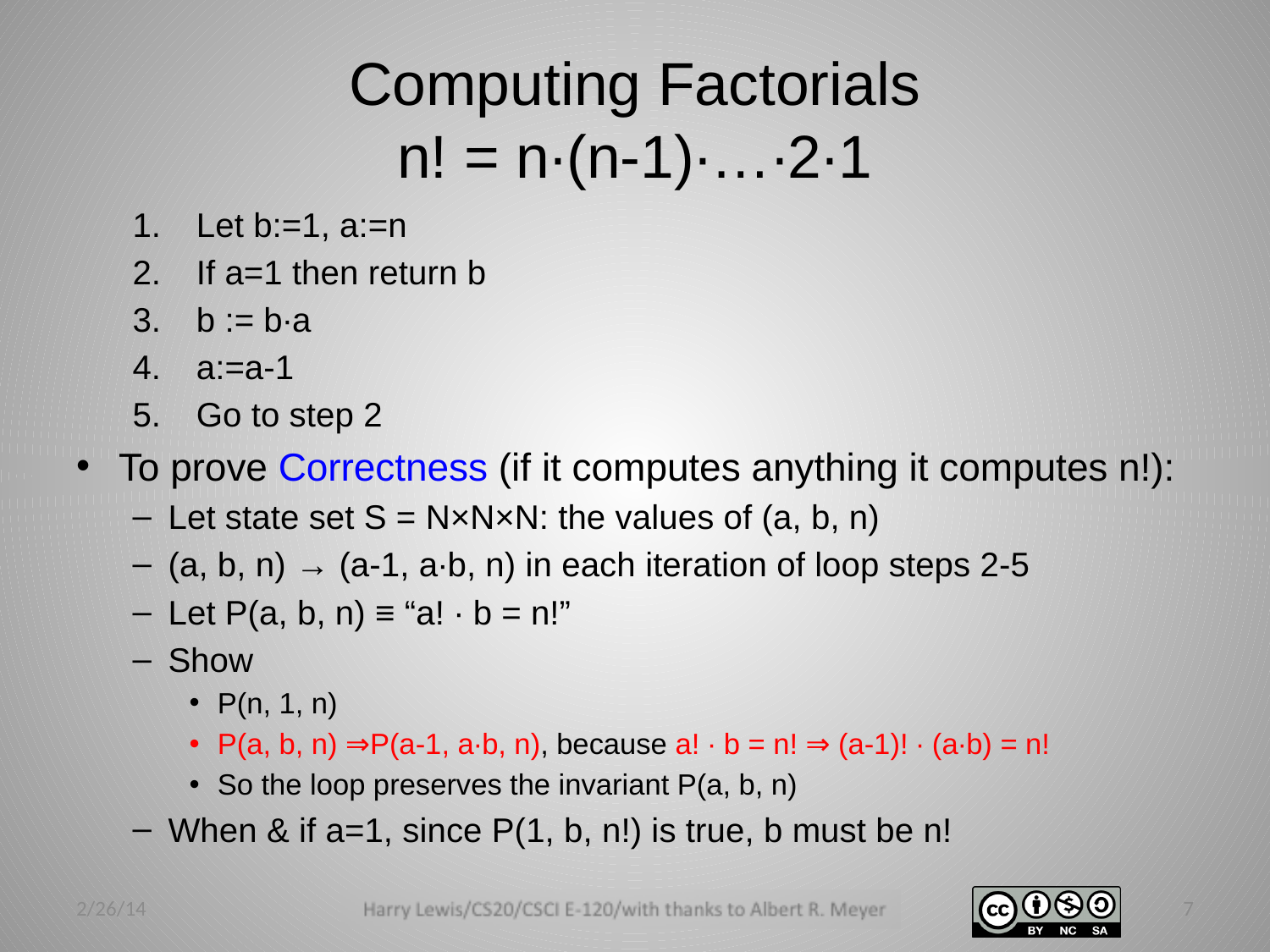

# Computing Factorials n! = n∙(n-1)∙…∙2∙1
Let b:=1, a:=n
If a=1 then return b
b := b∙a
a:=a-1
Go to step 2
To prove Correctness (if it computes anything it computes n!):
Let state set S = N×N×N: the values of (a, b, n)
(a, b, n) → (a-1, a∙b, n) in each iteration of loop steps 2-5
Let P(a, b, n) ≡ “a! ∙ b = n!”
Show
P(n, 1, n)
P(a, b, n) ⇒P(a-1, a∙b, n), because a! ∙ b = n! ⇒ (a-1)! ∙ (a∙b) = n!
So the loop preserves the invariant P(a, b, n)
When & if a=1, since P(1, b, n!) is true, b must be n!
2/26/14
7